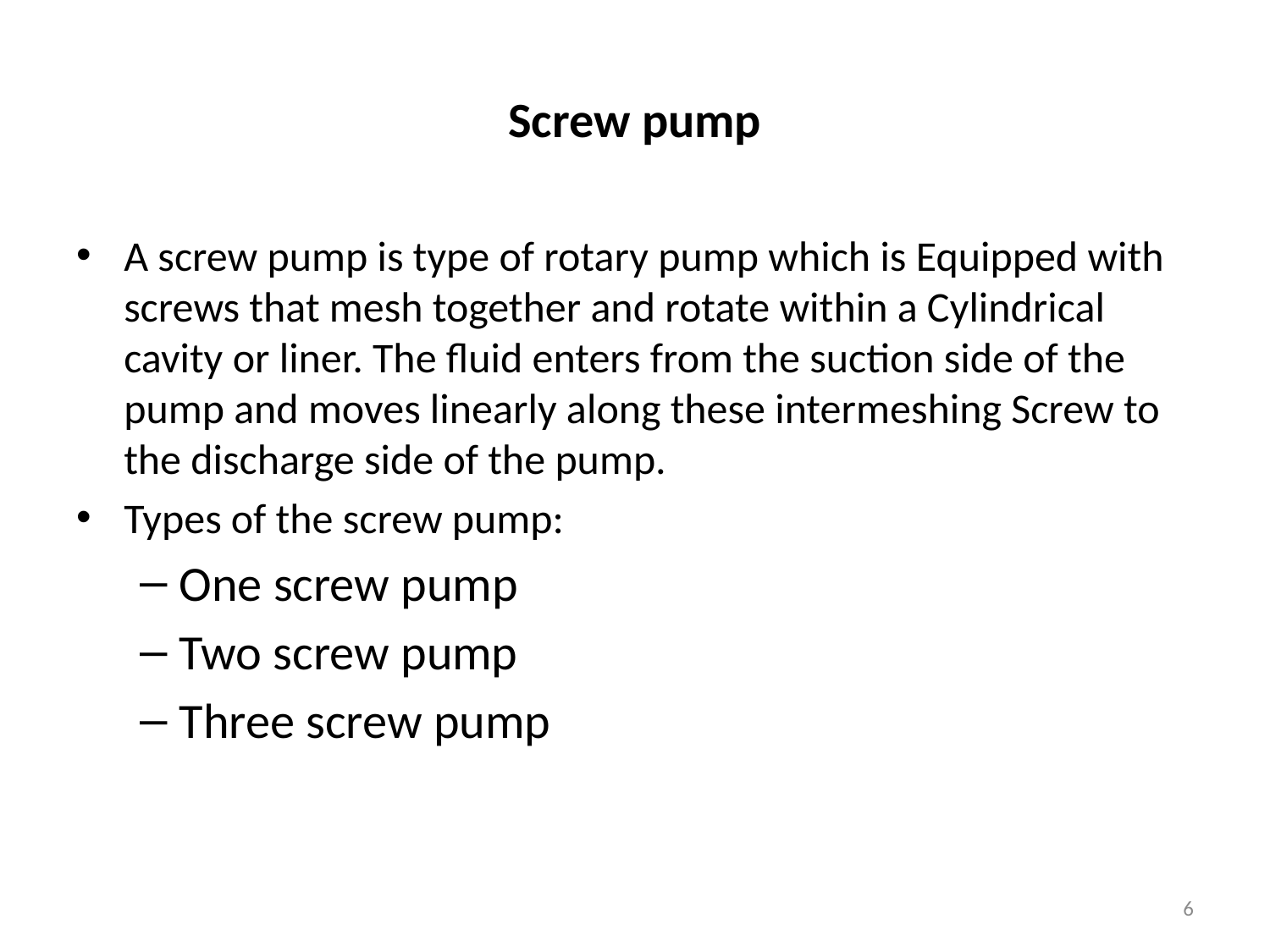

# Screw pump
A screw pump is type of rotary pump which is Equipped with screws that mesh together and rotate within a Cylindrical cavity or liner. The fluid enters from the suction side of the pump and moves linearly along these intermeshing Screw to the discharge side of the pump.
Types of the screw pump:
One screw pump
Two screw pump
Three screw pump

6